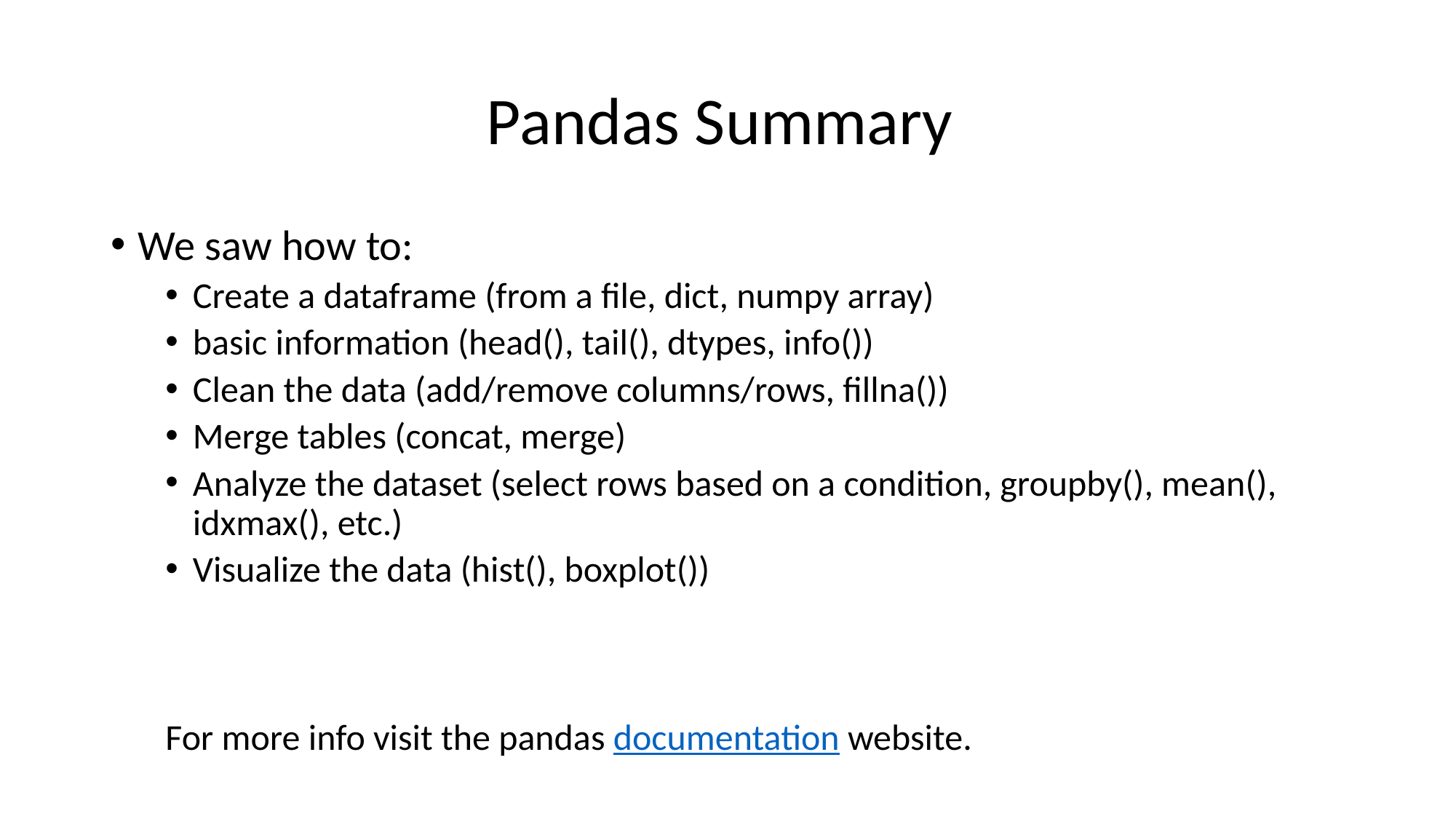

# Pandas Summary
We saw how to:
Create a dataframe (from a file, dict, numpy array)
basic information (head(), tail(), dtypes, info())
Clean the data (add/remove columns/rows, fillna())
Merge tables (concat, merge)
Analyze the dataset (select rows based on a condition, groupby(), mean(), idxmax(), etc.)
Visualize the data (hist(), boxplot())

For more info visit the pandas documentation website.